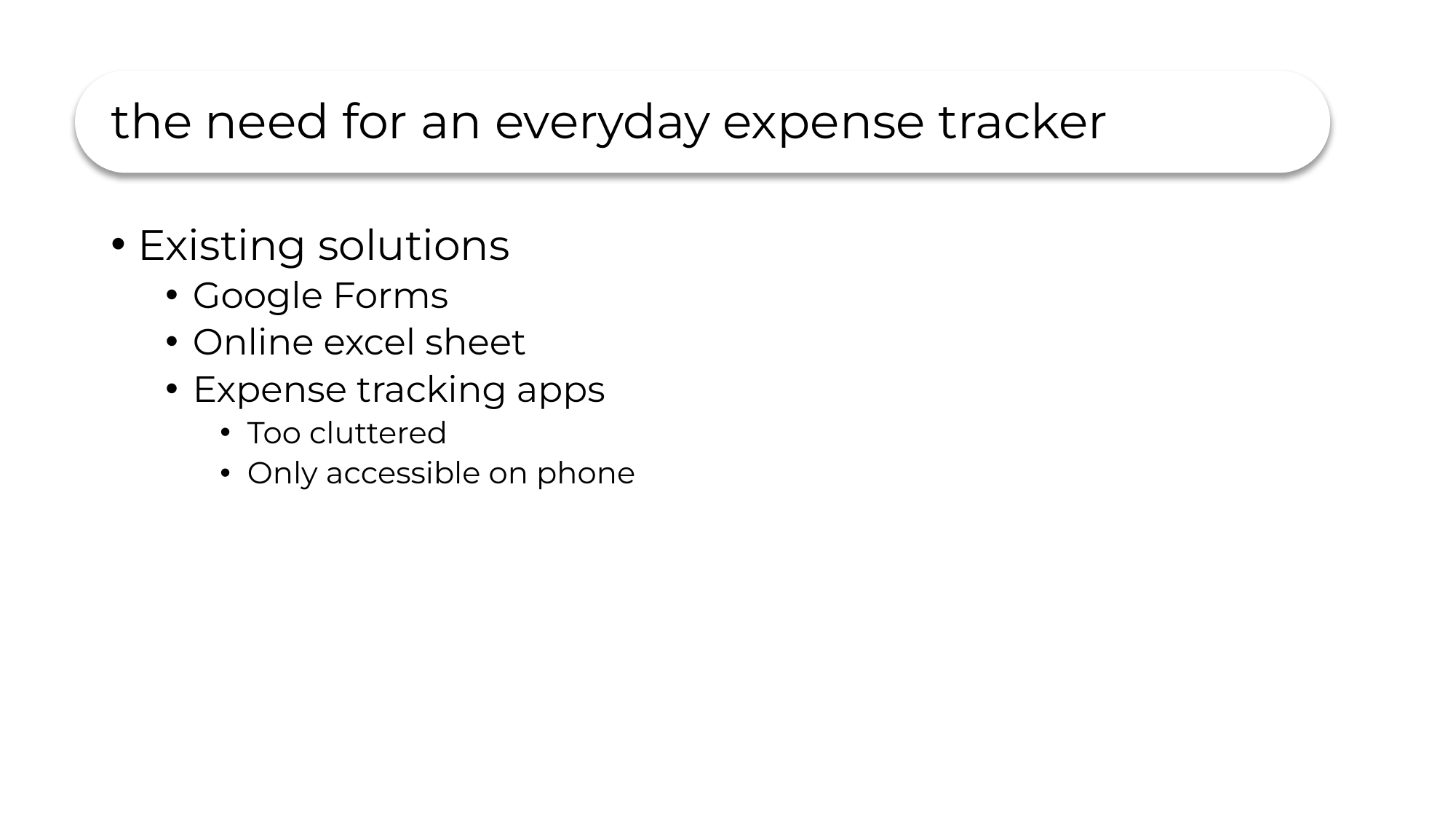

# the need for an everyday expense tracker

Existing solutions
Google Forms
Online excel sheet
Expense tracking apps
Too cluttered
Only accessible on phone